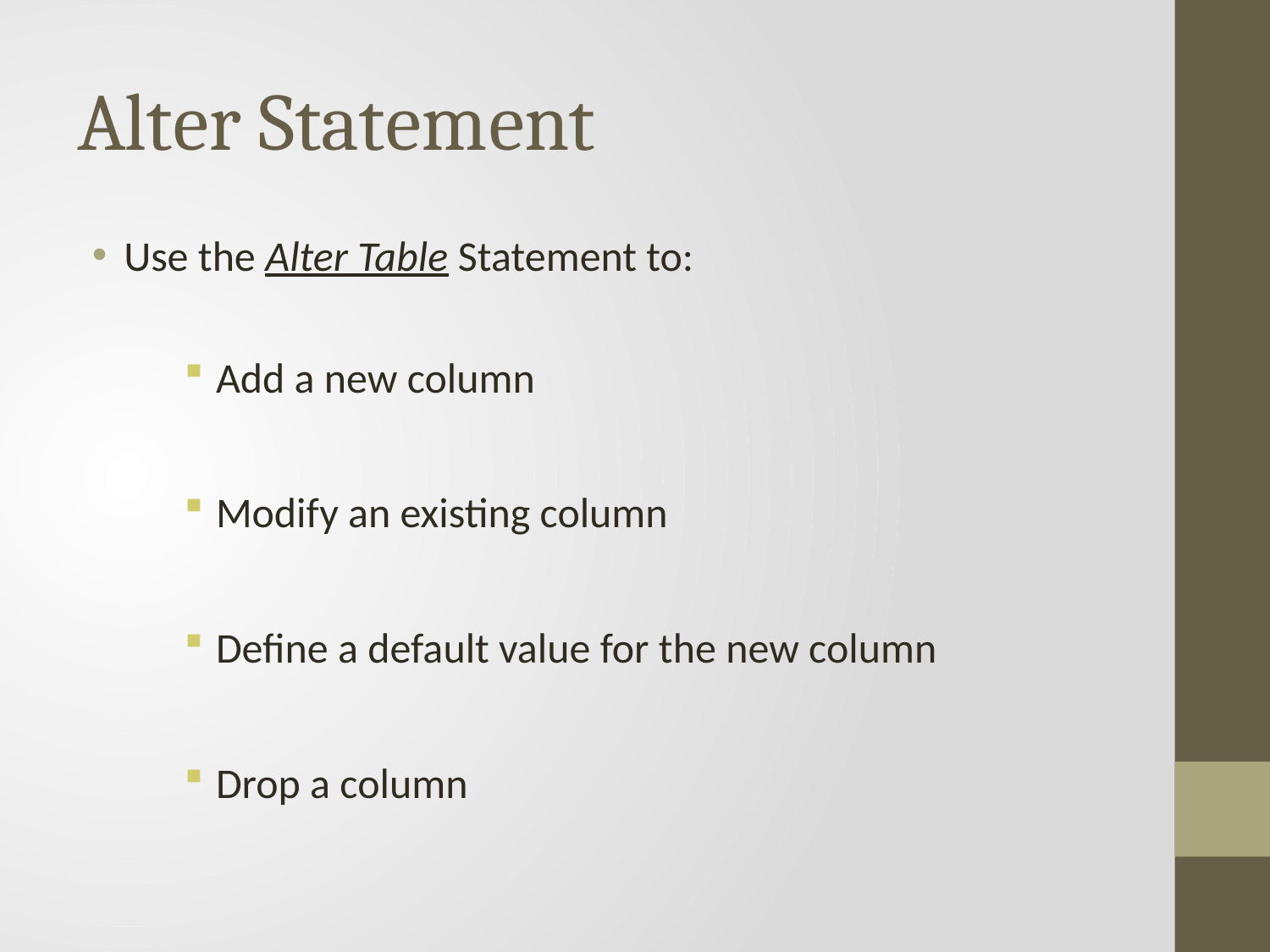

# Alter Statement
Use the Alter Table Statement to:

Add a new column

Modify an existing column

Define a default value for the new column

Drop a column